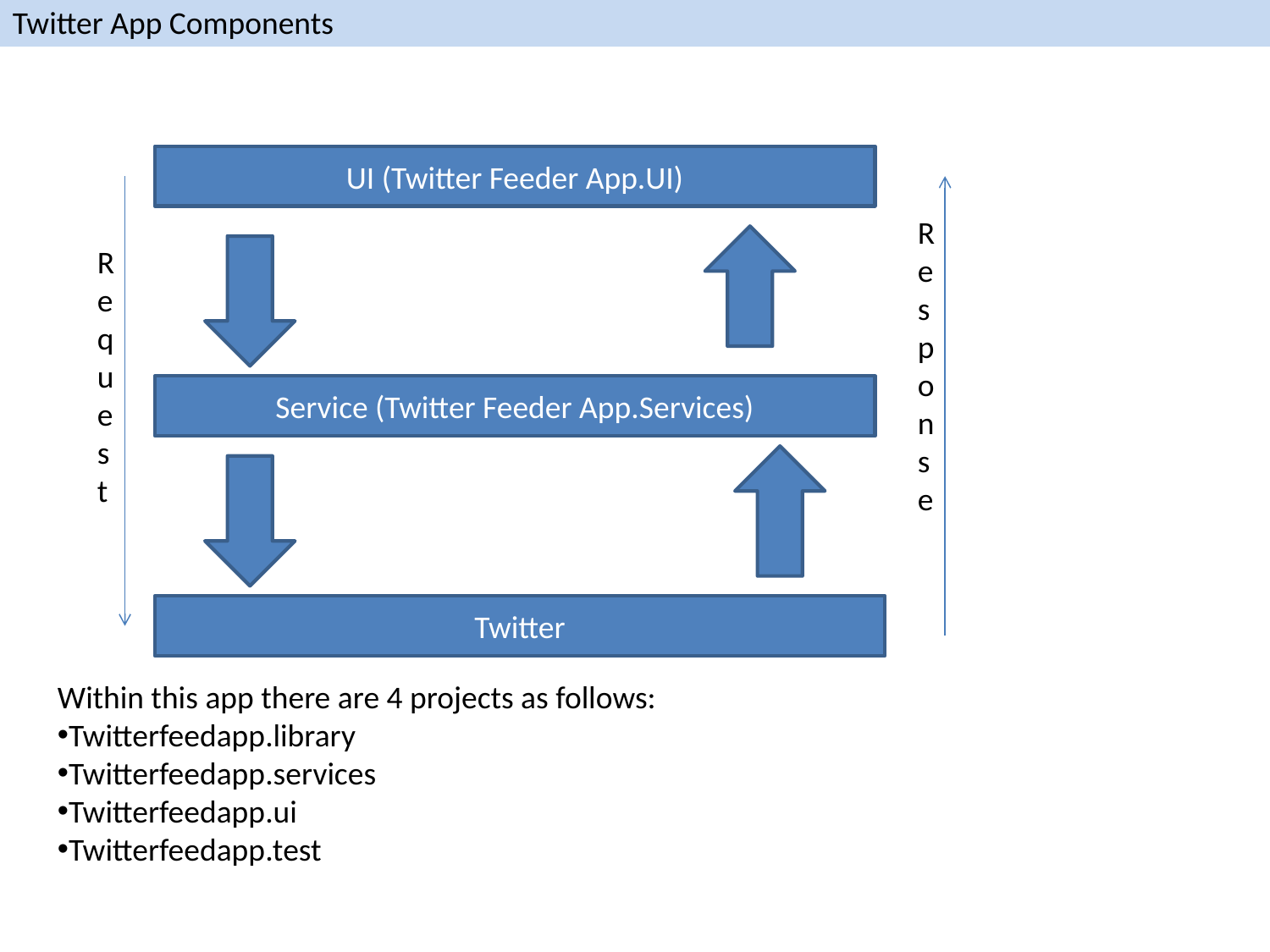

Twitter App Components

UI (Twitter Feeder App.UI)
Response
Request

Service (Twitter Feeder App.Services)

Twitter
Within this app there are 4 projects as follows:
Twitterfeedapp.library
Twitterfeedapp.services
Twitterfeedapp.ui
Twitterfeedapp.test